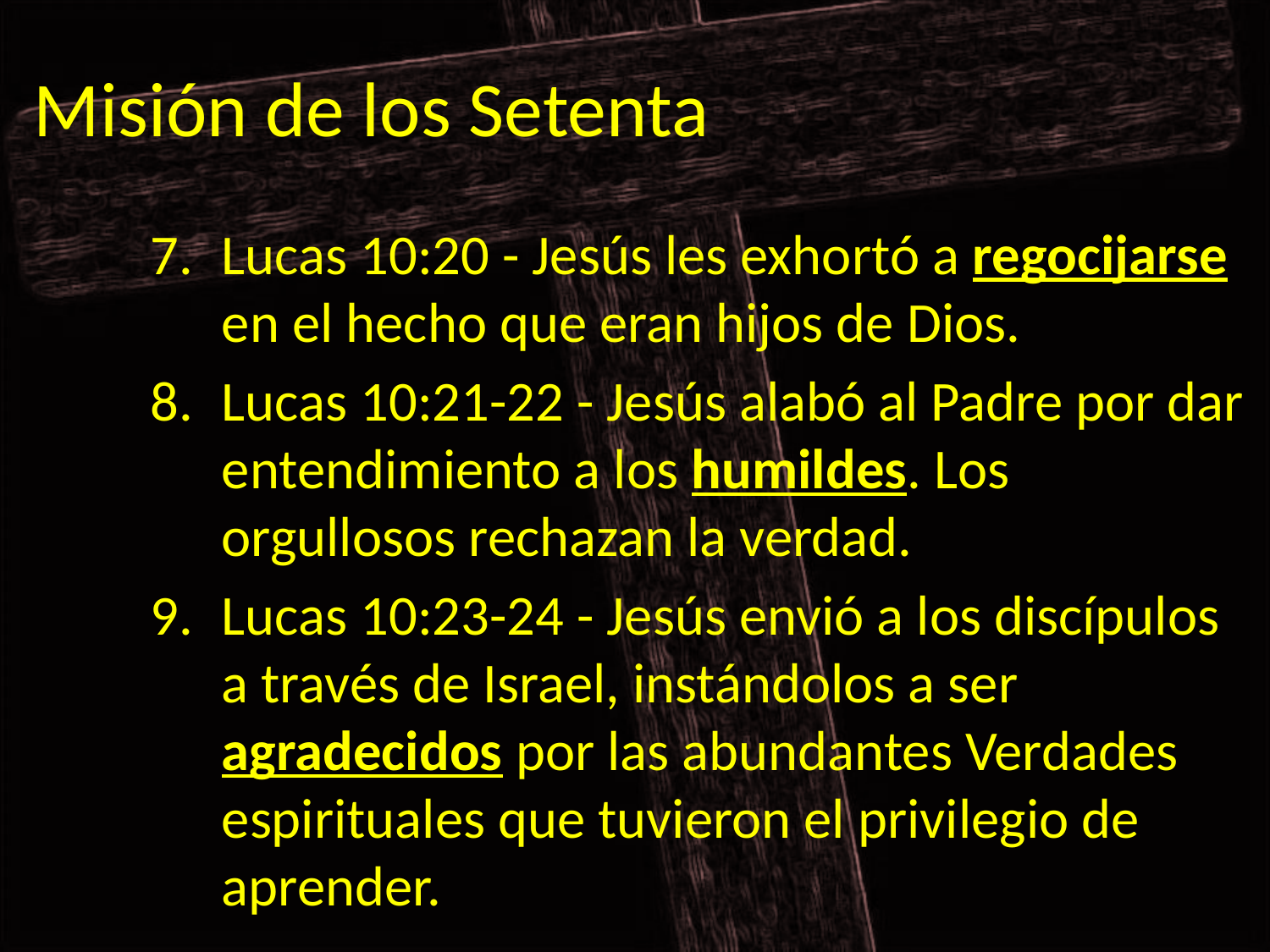

# Misión de los Setenta
Lucas 10:20 - Jesús les exhortó a regocijarse en el hecho que eran hijos de Dios.
Lucas 10:21-22 - Jesús alabó al Padre por dar entendimiento a los humildes. Los orgullosos rechazan la verdad.
Lucas 10:23-24 - Jesús envió a los discípulos a través de Israel, instándolos a ser agradecidos por las abundantes Verdades espirituales que tuvieron el privilegio de aprender.